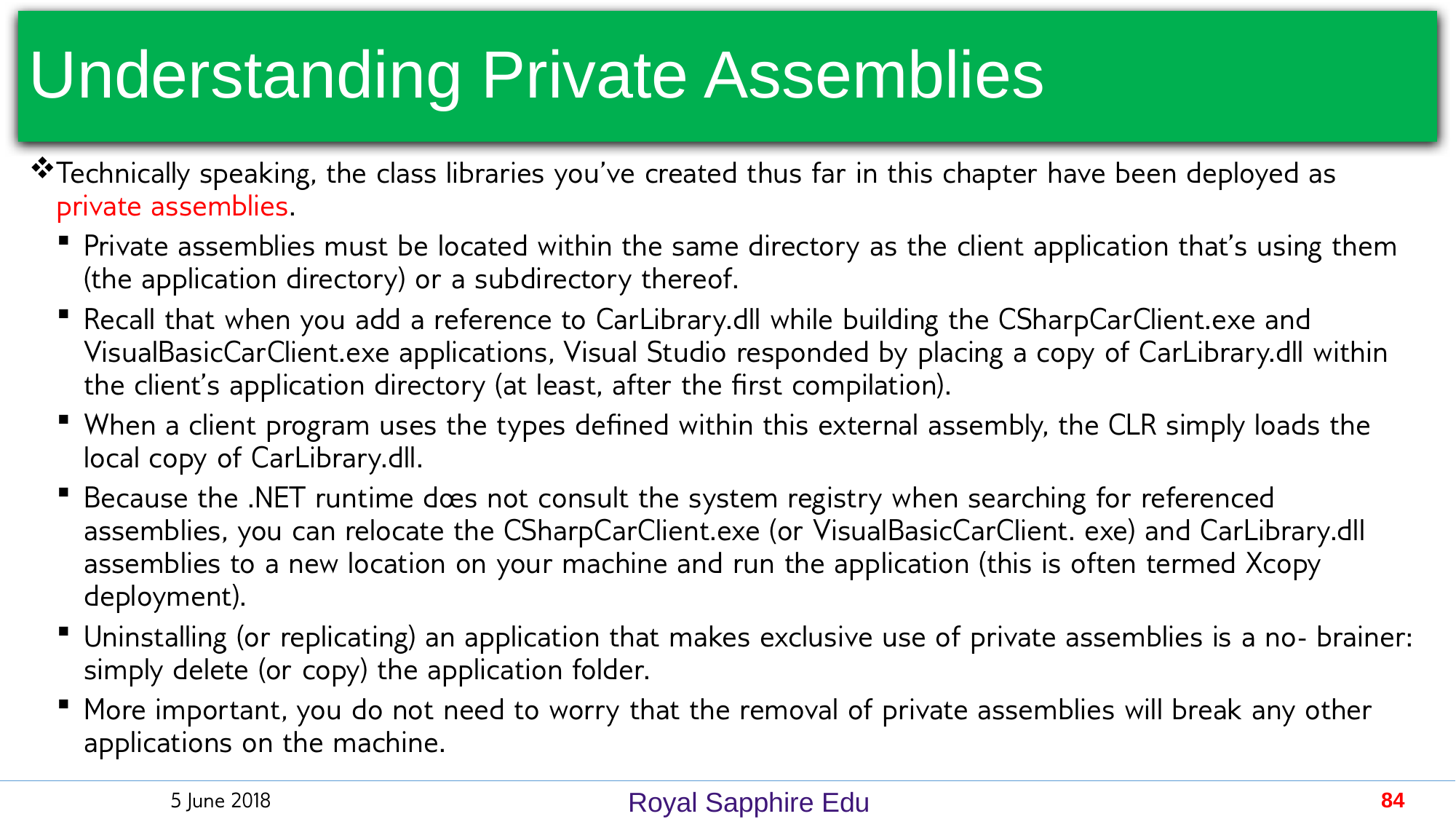

# Understanding Private Assemblies
Technically speaking, the class libraries you’ve created thus far in this chapter have been deployed as private assemblies.
Private assemblies must be located within the same directory as the client application that’s using them (the application directory) or a subdirectory thereof.
Recall that when you add a reference to CarLibrary.dll while building the CSharpCarClient.exe and VisualBasicCarClient.exe applications, Visual Studio responded by placing a copy of CarLibrary.dll within the client’s application directory (at least, after the first compilation).
When a client program uses the types defined within this external assembly, the CLR simply loads the local copy of CarLibrary.dll.
Because the .NET runtime does not consult the system registry when searching for referenced assemblies, you can relocate the CSharpCarClient.exe (or VisualBasicCarClient. exe) and CarLibrary.dll assemblies to a new location on your machine and run the application (this is often termed Xcopy deployment).
Uninstalling (or replicating) an application that makes exclusive use of private assemblies is a no- brainer: simply delete (or copy) the application folder.
More important, you do not need to worry that the removal of private assemblies will break any other applications on the machine.
5 June 2018
84